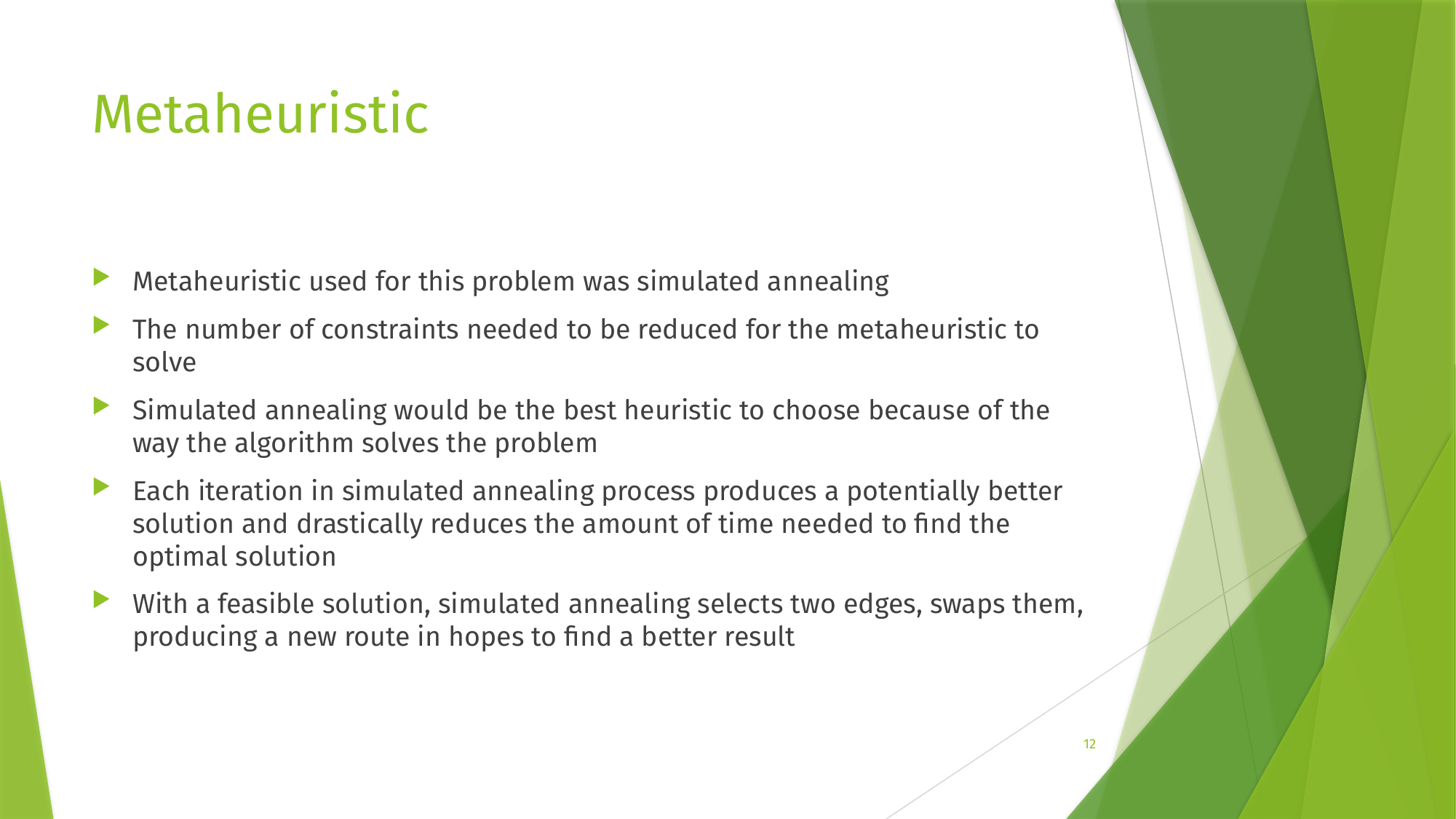

# Metaheuristic
Metaheuristic used for this problem was simulated annealing
The number of constraints needed to be reduced for the metaheuristic to solve
Simulated annealing would be the best heuristic to choose because of the way the algorithm solves the problem
Each iteration in simulated annealing process produces a potentially better solution and drastically reduces the amount of time needed to find the optimal solution
With a feasible solution, simulated annealing selects two edges, swaps them, producing a new route in hopes to find a better result
12